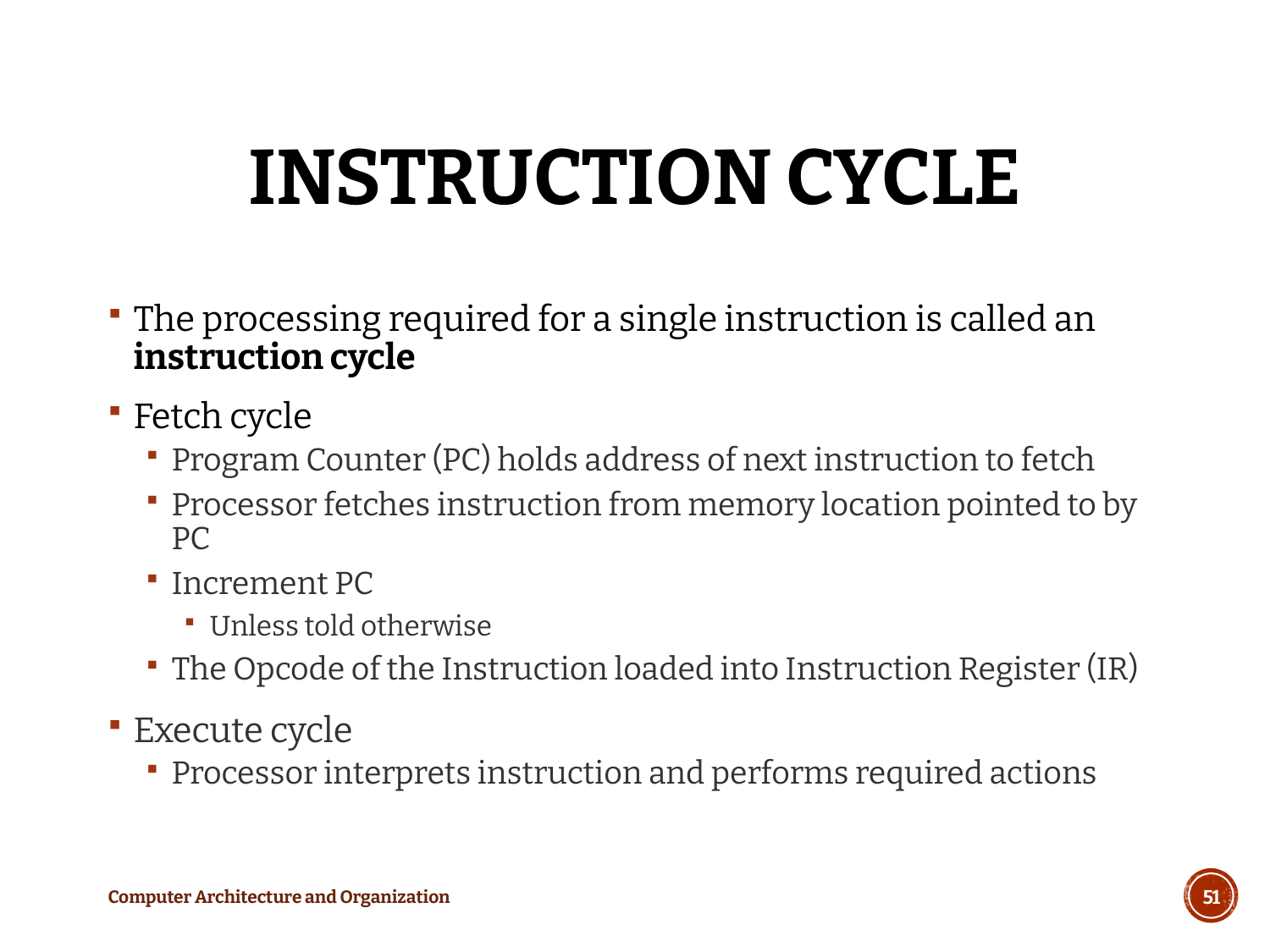

# instruction cycle
The processing required for a single instruction is called an instruction cycle
Fetch cycle
Program Counter (PC) holds address of next instruction to fetch
Processor fetches instruction from memory location pointed to by PC
Increment PC
Unless told otherwise
The Opcode of the Instruction loaded into Instruction Register (IR)
Execute cycle
Processor interprets instruction and performs required actions

Computer Architecture and Organization
51